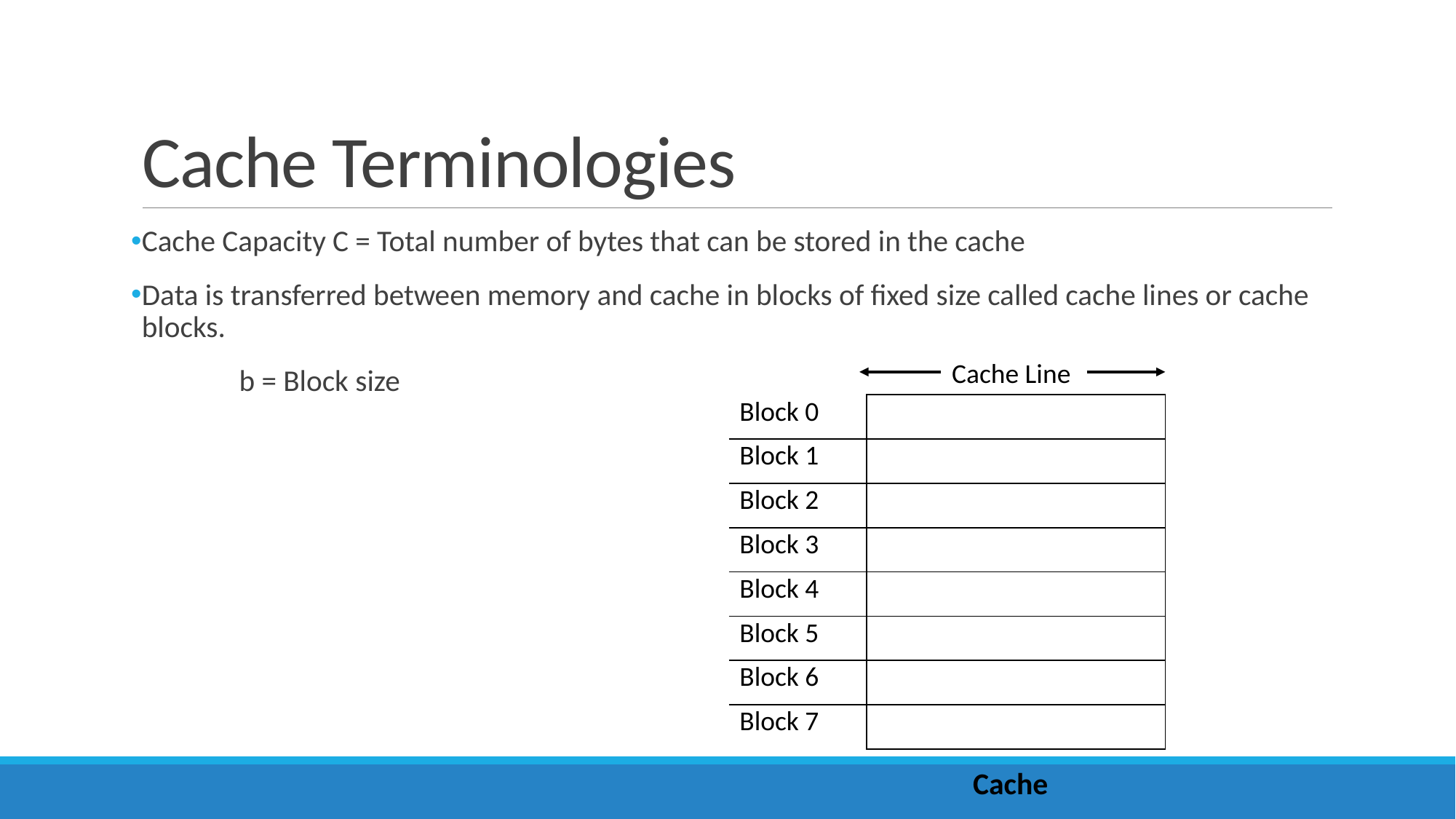

# Cache Terminologies
Cache Capacity C = Total number of bytes that can be stored in the cache
Data is transferred between memory and cache in blocks of fixed size called cache lines or cache blocks.
	b = Block size
Cache Line
| Block 0 |  |
| --- | --- |
| Block 1 |  |
| Block 2 |  |
| Block 3 |  |
| Block 4 |  |
| Block 5 |  |
| Block 6 |  |
| Block 7 |  |
Cache